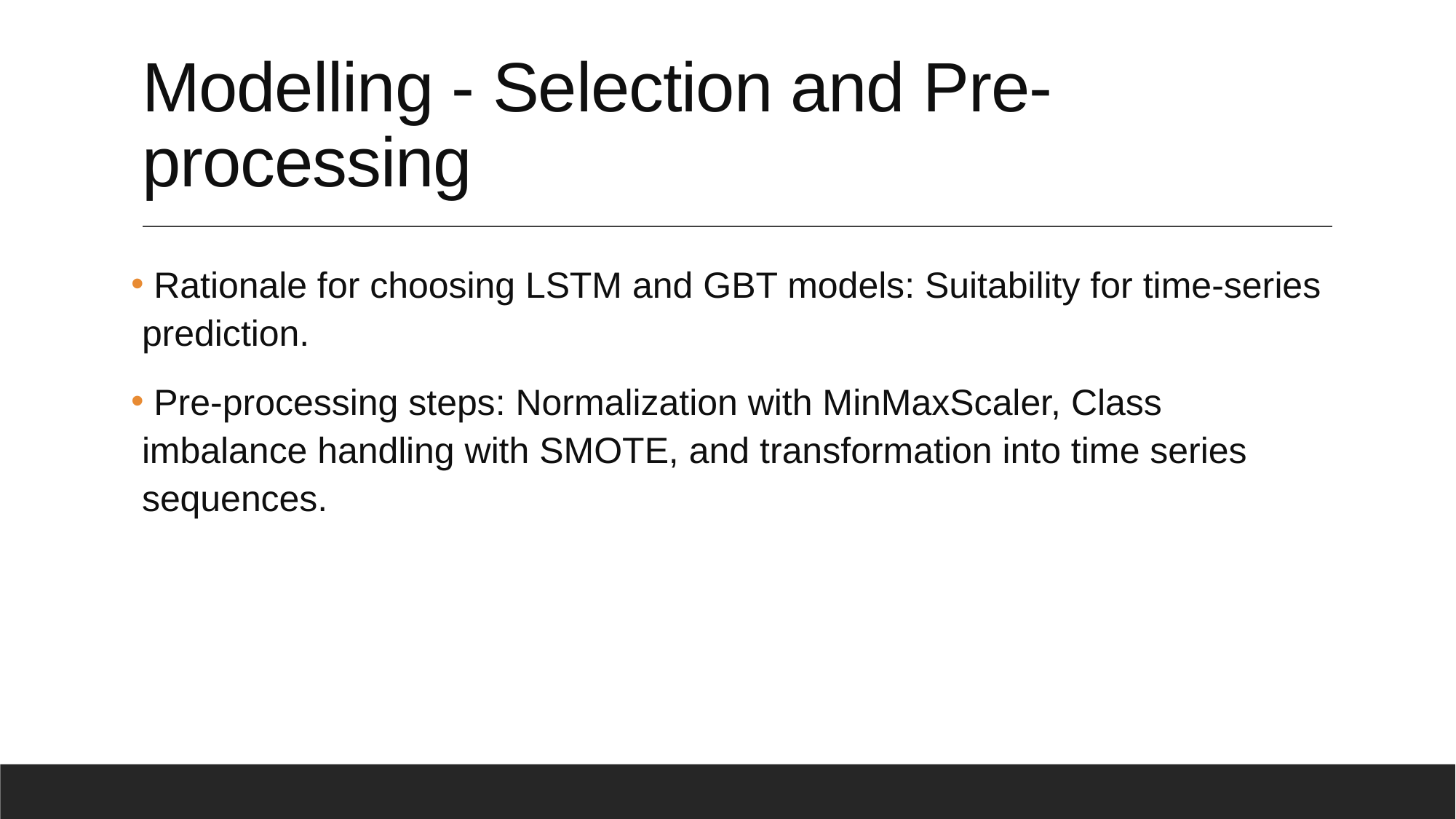

# Modelling - Selection and Pre-processing
 Rationale for choosing LSTM and GBT models: Suitability for time-series prediction.
 Pre-processing steps: Normalization with MinMaxScaler, Class imbalance handling with SMOTE, and transformation into time series sequences.